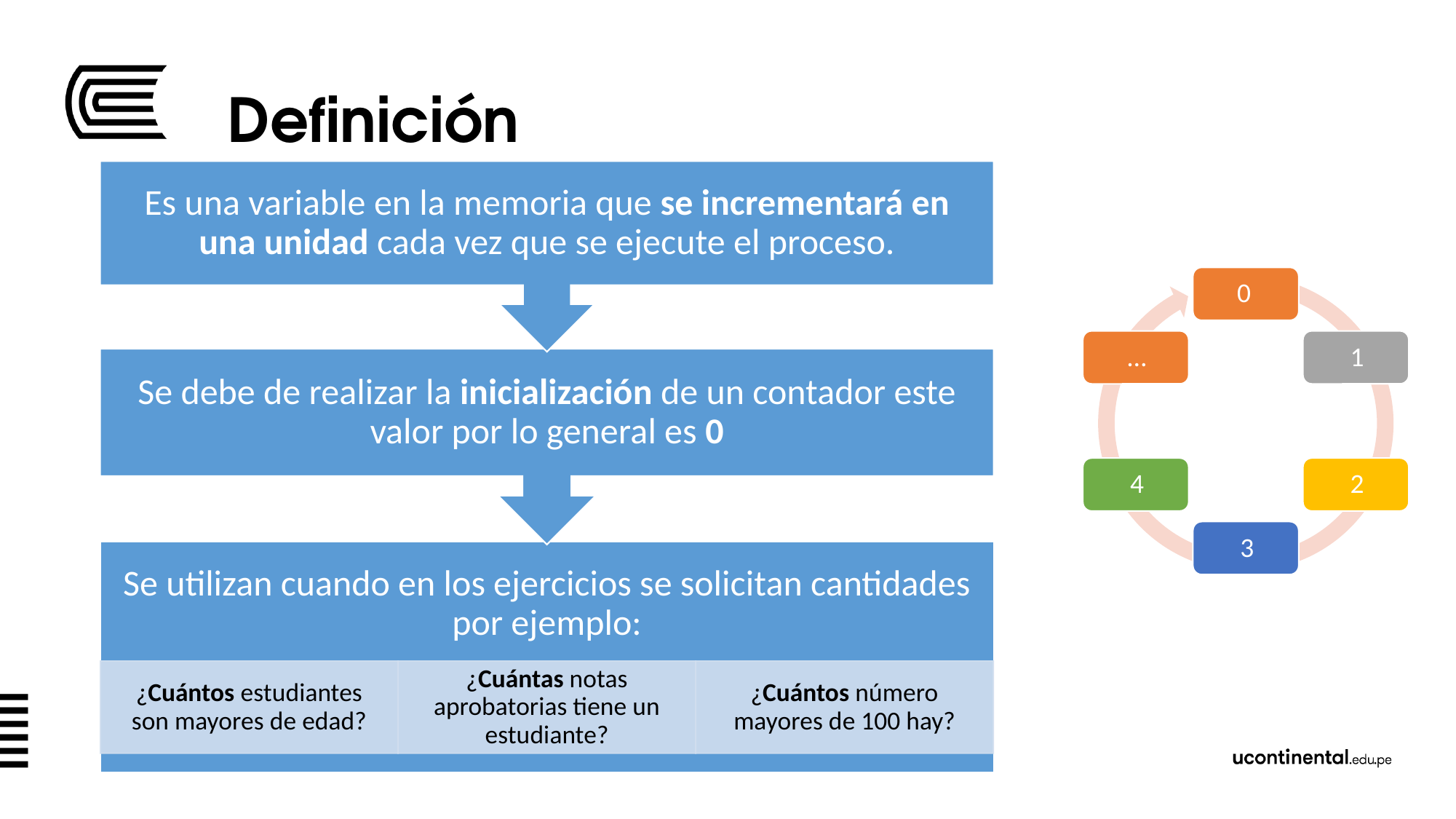

# Definición
Se utilizan cuando en los ejercicios se solicitan cantidades por ejemplo:
¿Cuántos estudiantes son mayores de edad?
¿Cuántas notas aprobatorias tiene un estudiante?
¿Cuántos número mayores de 100 hay?
Se debe de realizar la inicialización de un contador este valor por lo general es 0
Es una variable en la memoria que se incrementará en una unidad cada vez que se ejecute el proceso.
0
1
2
3
4
…